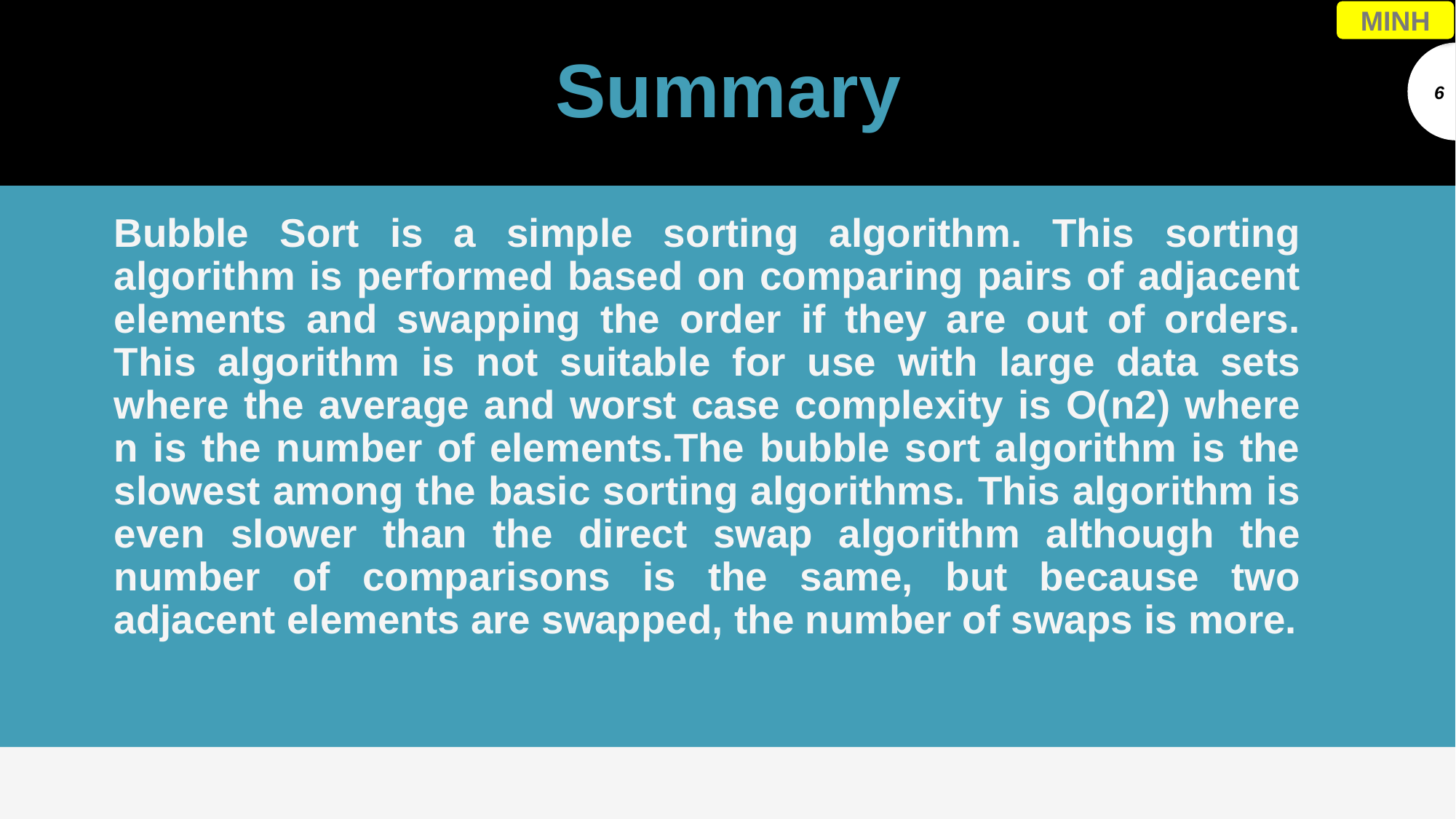

MINH
# Summary
6
Bubble Sort is a simple sorting algorithm. This sorting algorithm is performed based on comparing pairs of adjacent elements and swapping the order if they are out of orders. This algorithm is not suitable for use with large data sets where the average and worst case complexity is Ο(n2) where n is the number of elements.The bubble sort algorithm is the slowest among the basic sorting algorithms. This algorithm is even slower than the direct swap algorithm although the number of comparisons is the same, but because two adjacent elements are swapped, the number of swaps is more.